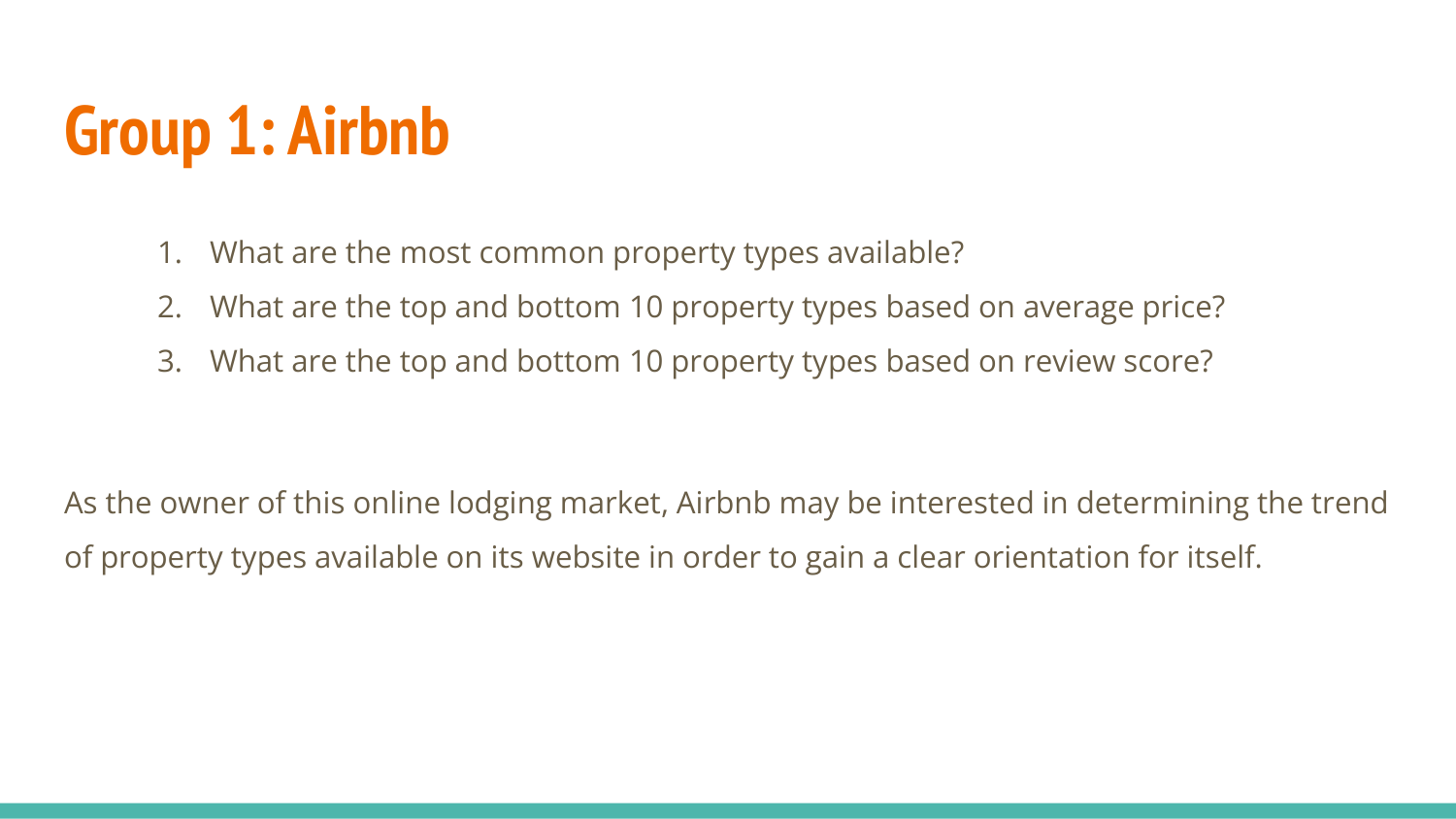

# Group 1: Airbnb
What are the most common property types available?
What are the top and bottom 10 property types based on average price?
What are the top and bottom 10 property types based on review score?

As the owner of this online lodging market, Airbnb may be interested in determining the trend of property types available on its website in order to gain a clear orientation for itself.